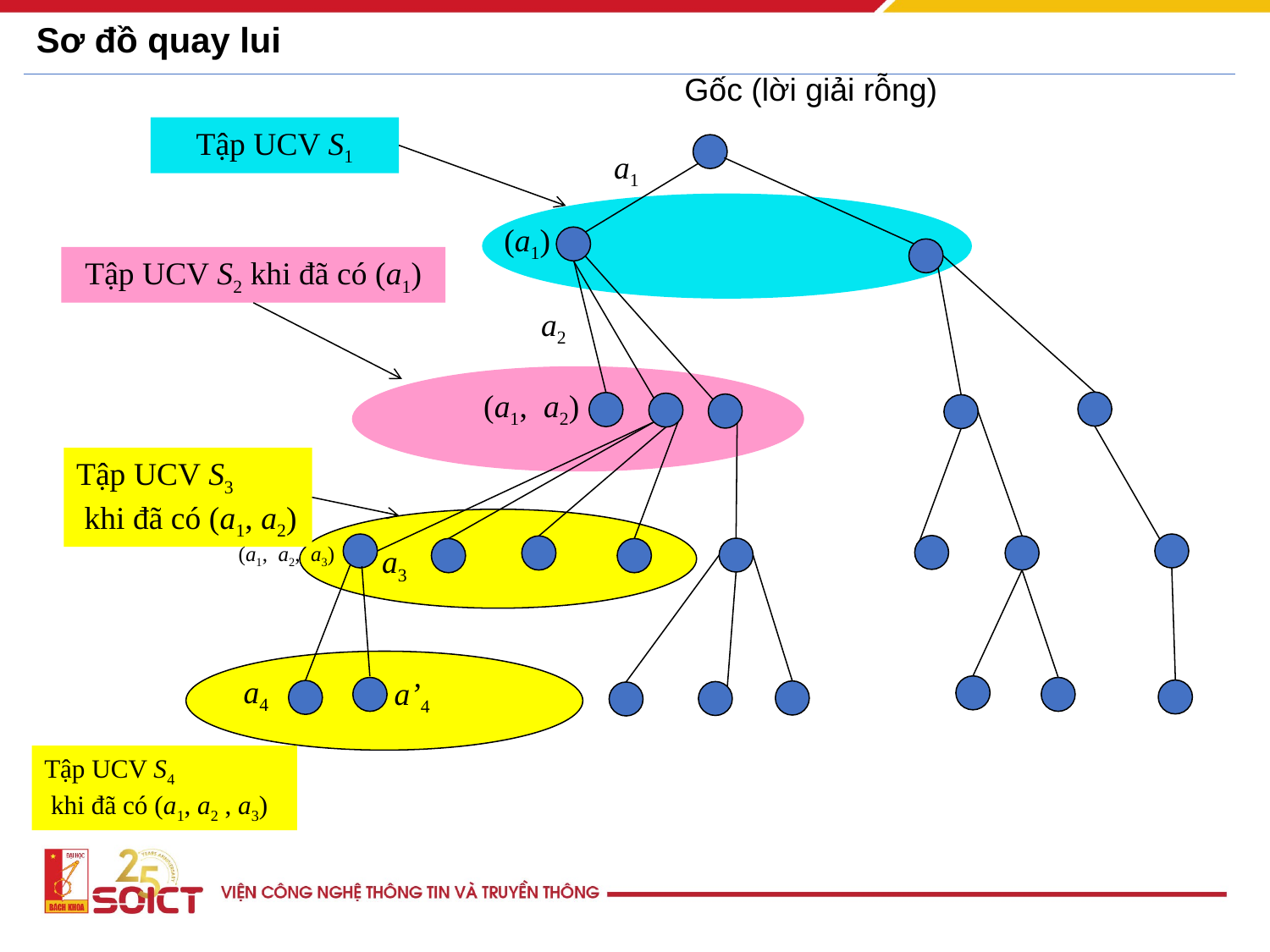

# Sơ đồ quay lui
Gốc (lời giải rỗng)
Tập UCV S1

a1

(a1)

Tập UCV S2 khi đã có (a1)

a2

(a1,  a2)

Tập UCV S3
 khi đã có (a1, a2)

(a1,  a2,  a3)

a3

a4
a’4

Tập UCV S4
 khi đã có (a1, a2 , a3)